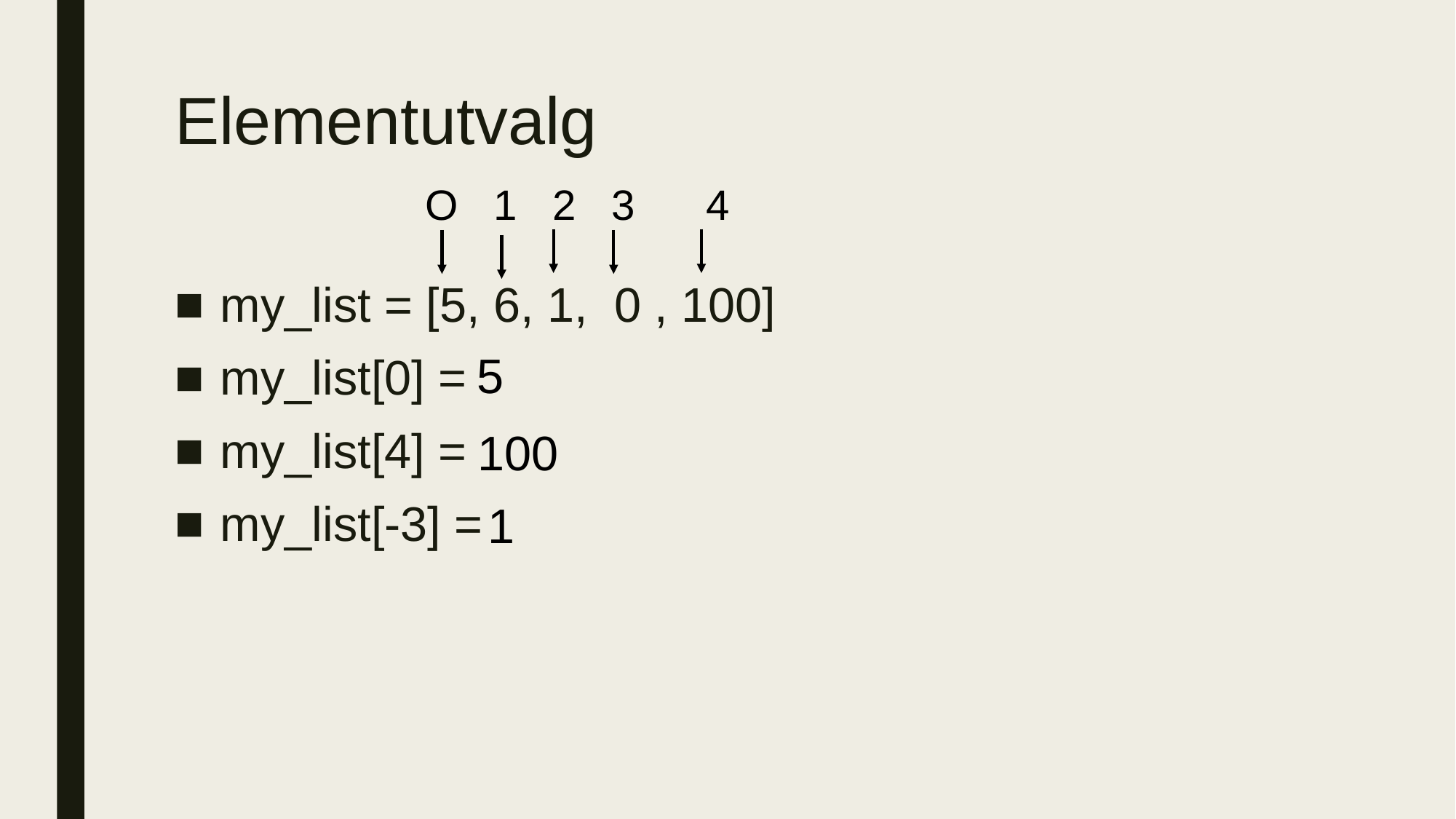

# Elementutvalg
O   1   2   3      4
my_list = [5, 6, 1,  0 , 100]
my_list[0] =
my_list[4] =
my_list[-3] =
5
100
1